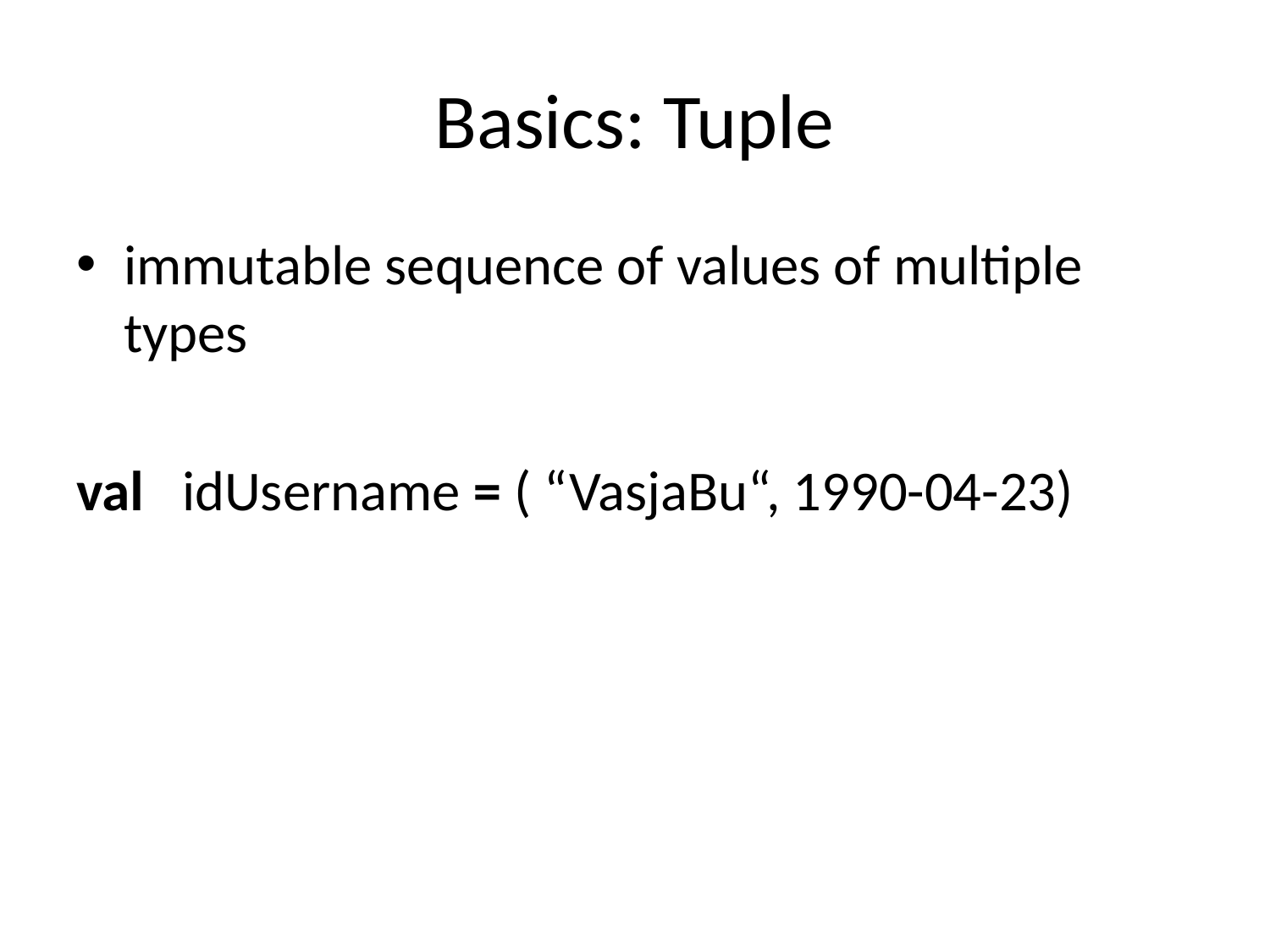

# Basics: Tuple
immutable sequence of values of multiple types

val   idUsername = ( “VasjaBu“, 1990-04-23)